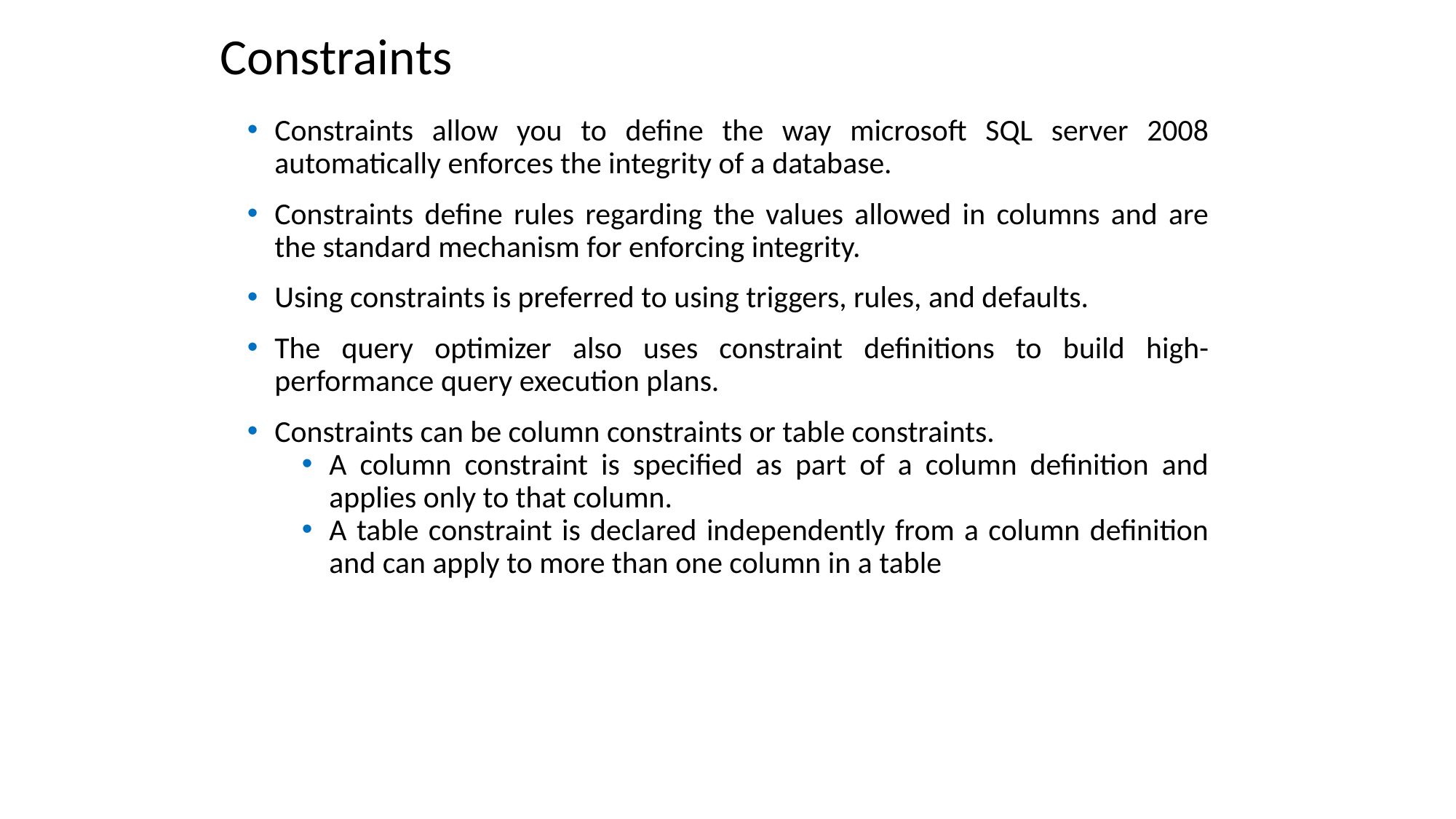

Constraints
Constraints allow you to define the way microsoft SQL server 2008 automatically enforces the integrity of a database.

Constraints define rules regarding the values allowed in columns and are the standard mechanism for enforcing integrity.

Using constraints is preferred to using triggers, rules, and defaults.

The query optimizer also uses constraint definitions to build high-performance query execution plans.

Constraints can be column constraints or table constraints.
A column constraint is specified as part of a column definition and applies only to that column.
A table constraint is declared independently from a column definition and can apply to more than one column in a table